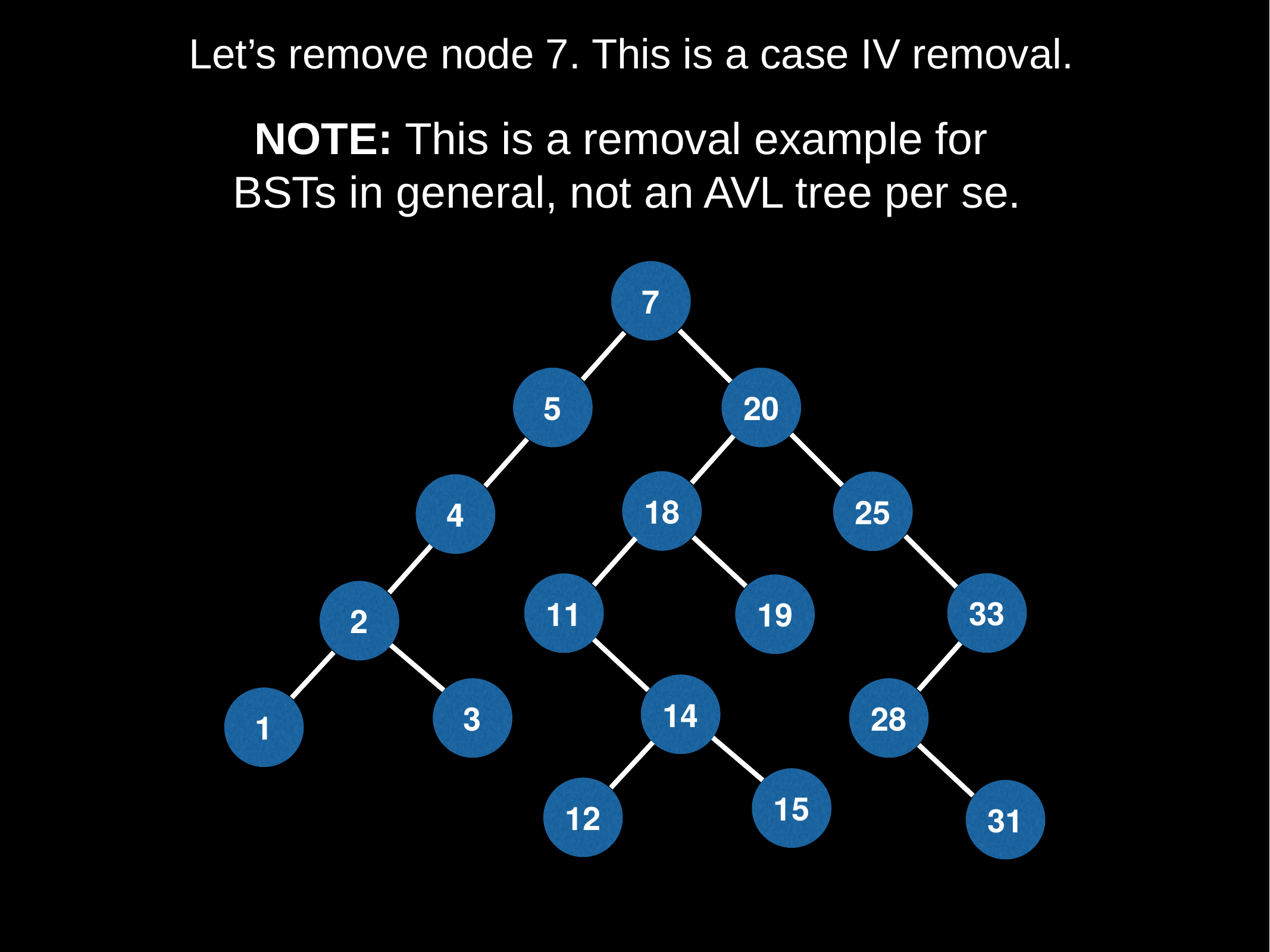

Let’s remove node 7. This is a case IV removal.
NOTE: This is a removal example for
 BSTs in general, not an AVL tree per se.
7

5
20

18
25
4

33
11
19
2

14
3
28
1

15
12
31